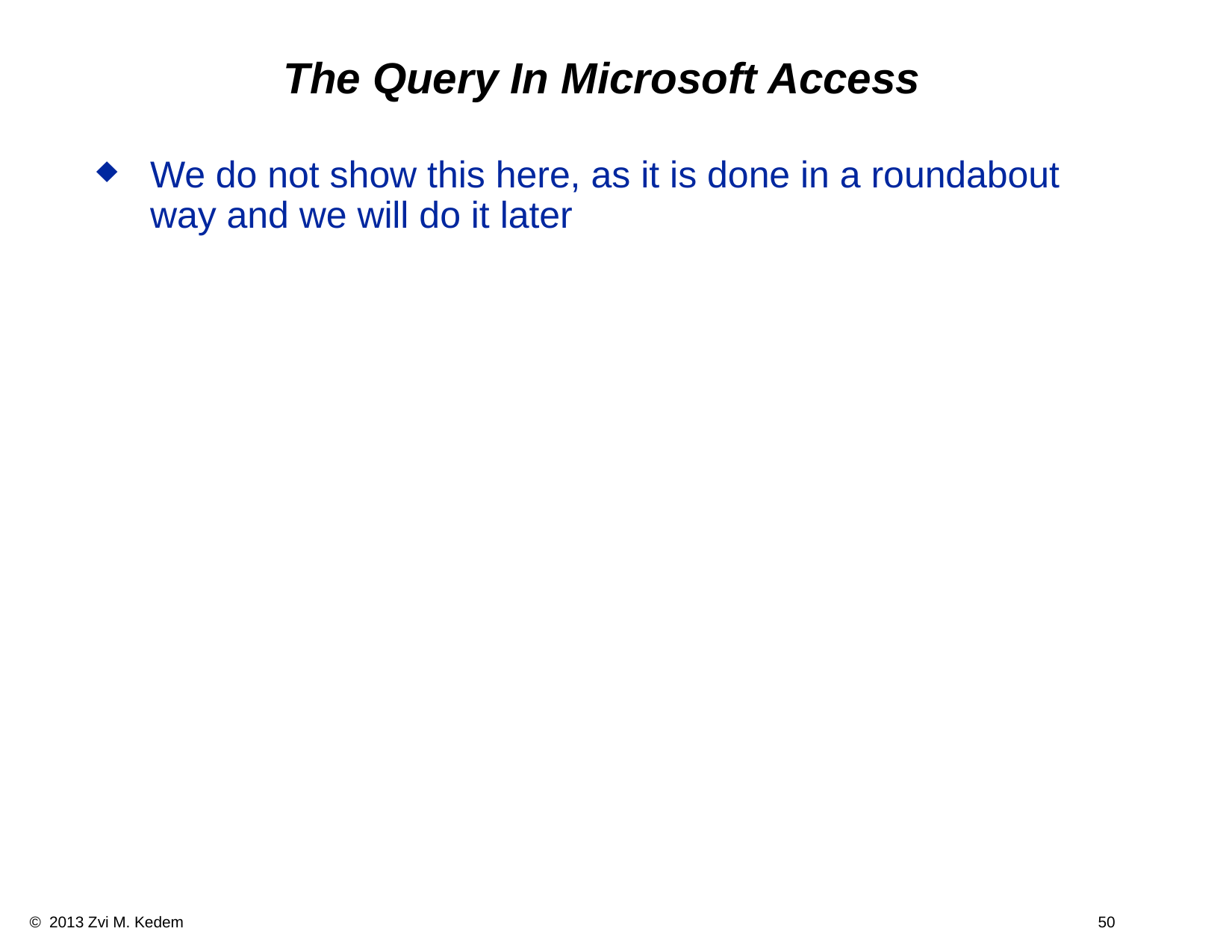

# The Query In Microsoft Access
We do not show this here, as it is done in a roundabout way and we will do it later